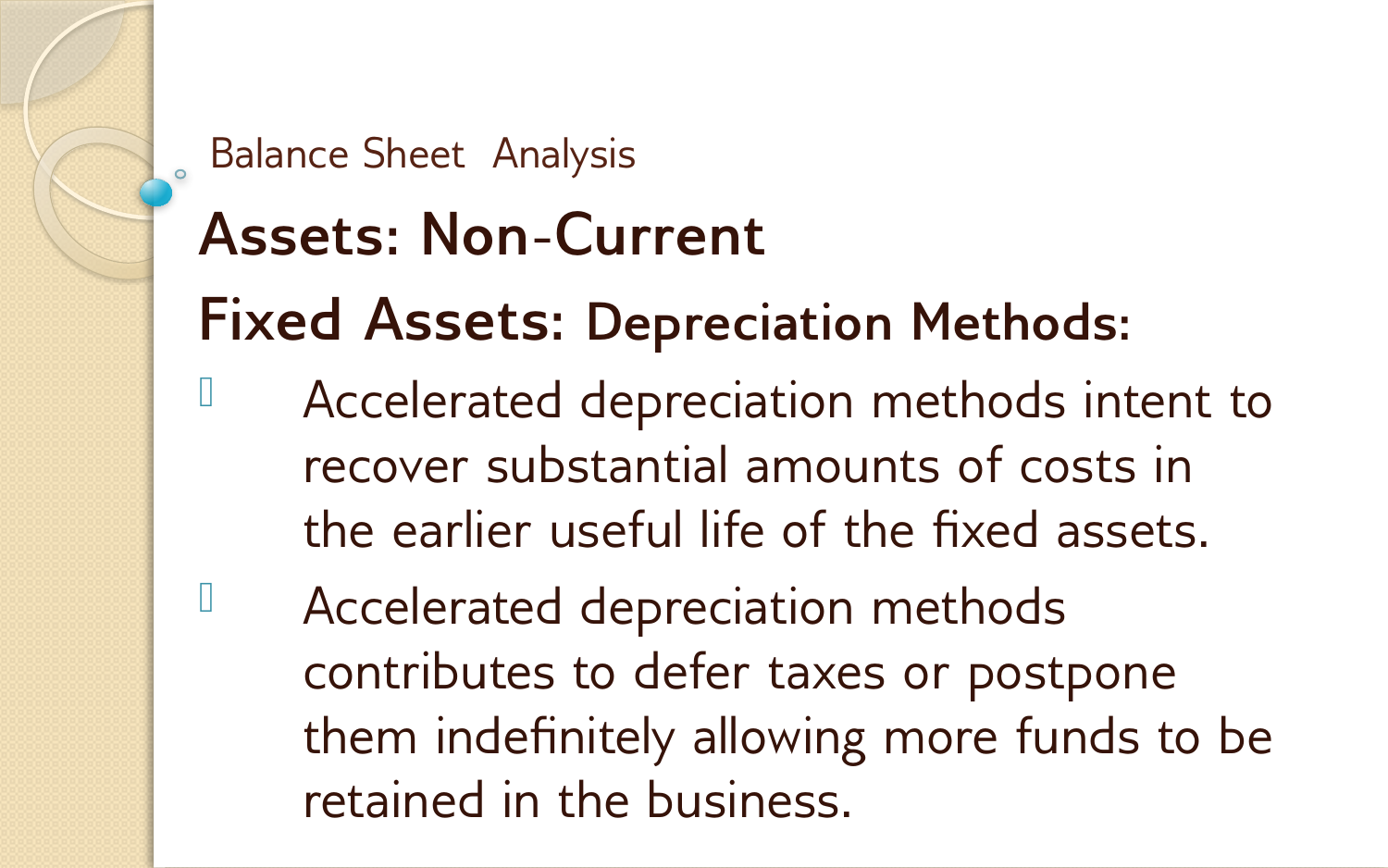

# Balance Sheet  Analysis
Assets: Non-Current
Fixed Assets: Depreciation Methods:
Accelerated depreciation methods intent to recover substantial amounts of costs in the earlier useful life of the fixed assets.
Accelerated depreciation methods contributes to defer taxes or postpone them indefinitely allowing more funds to be retained in the business.